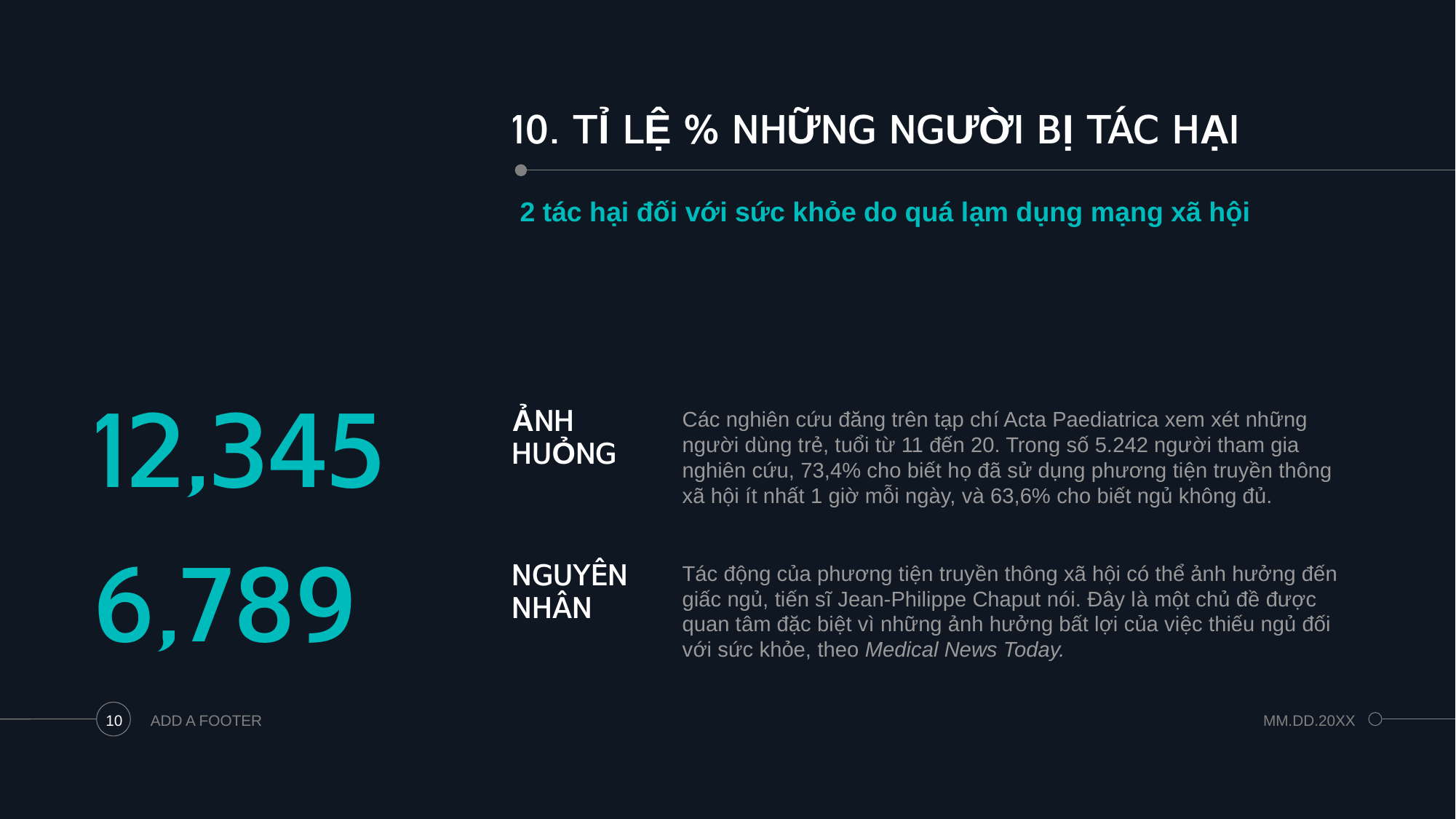

# 10. TỈ LỆ % NHỮNG NGƯỜI BỊ TÁC HẠI
 2 tác hại đối với sức khỏe do quá lạm dụng mạng xã hội

12,345
ẢNH HUỎNG
Các nghiên cứu đăng trên tạp chí Acta Paediatrica xem xét những người dùng trẻ, tuổi từ 11 đến 20. Trong số 5.242 người tham gia nghiên cứu, 73,4% cho biết họ đã sử dụng phương tiện truyền thông xã hội ít nhất 1 giờ mỗi ngày, và 63,6% cho biết ngủ không đủ.
6,789
NGUYÊN NHÂN
Tác động của phương tiện truyền thông xã hội có thể ảnh hưởng đến giấc ngủ, tiến sĩ Jean-Philippe Chaput nói. Đây là một chủ đề được quan tâm đặc biệt vì những ảnh hưởng bất lợi của việc thiếu ngủ đối với sức khỏe, theo Medical News Today.
ADD A FOOTER
MM.DD.20XX
10